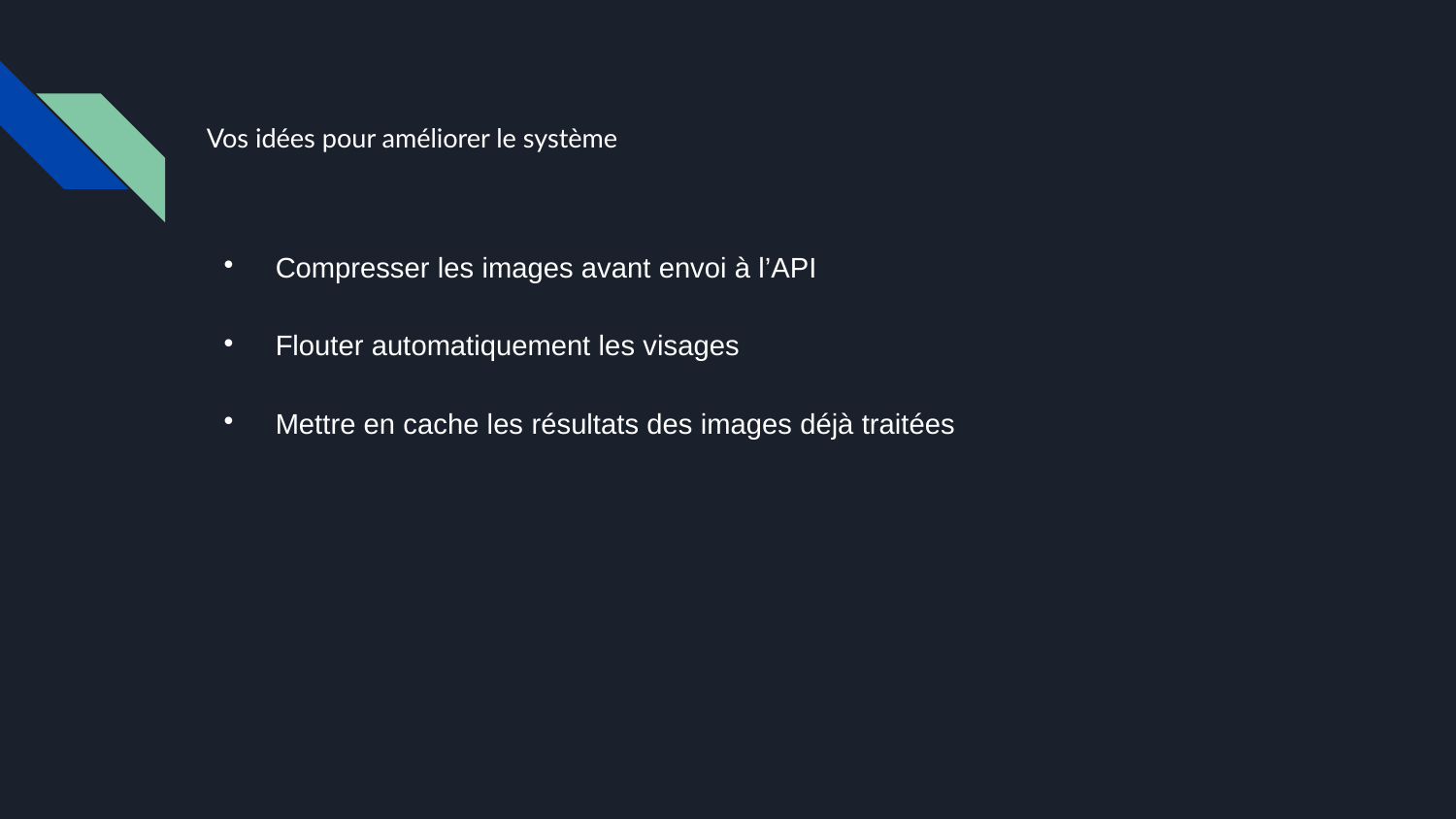

# Vos idées pour améliorer le système
Compresser les images avant envoi à l’API
Flouter automatiquement les visages
Mettre en cache les résultats des images déjà traitées